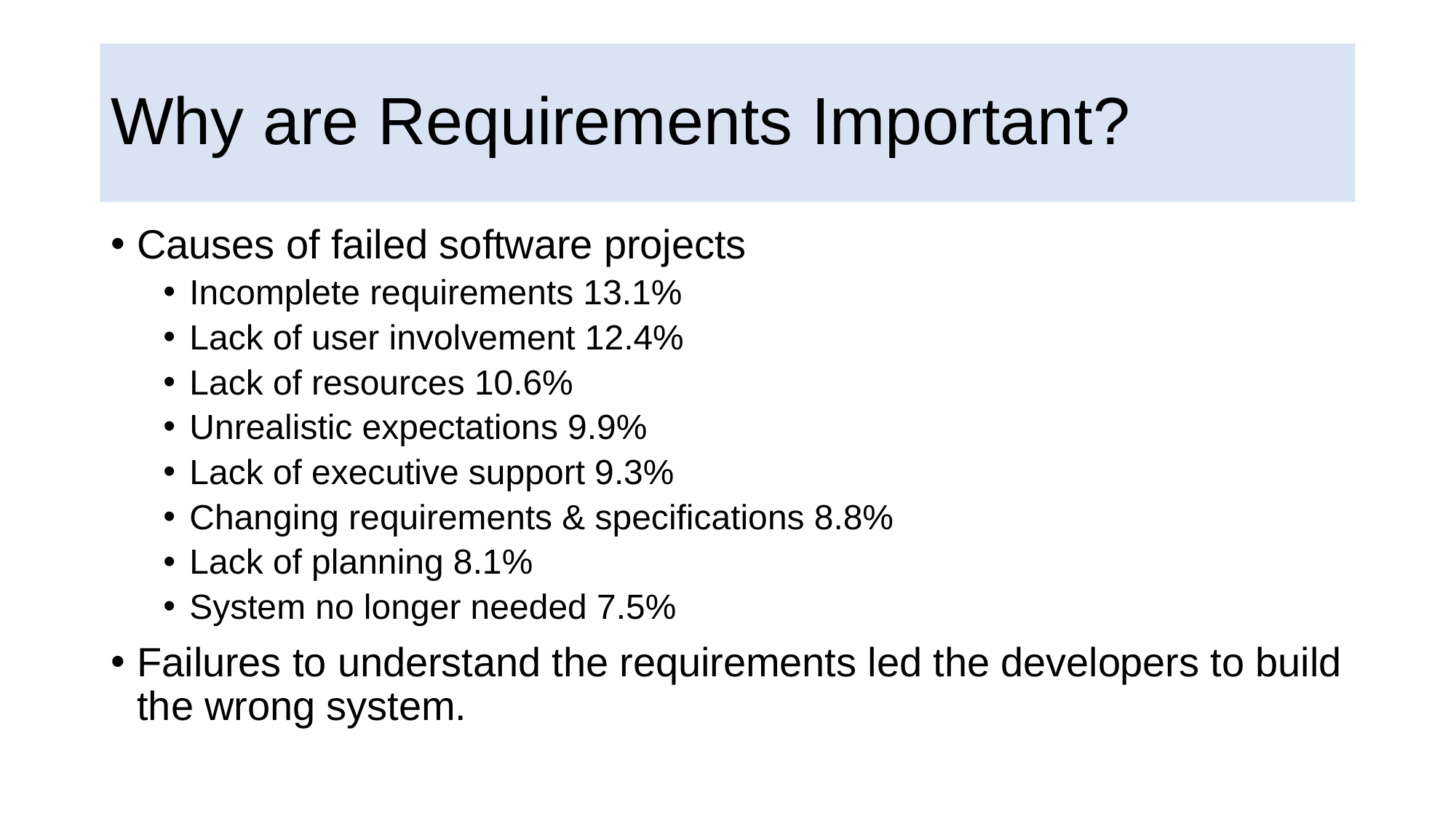

# Why are Requirements Important?
Causes of failed software projects
Incomplete requirements 13.1%
Lack of user involvement 12.4%
Lack of resources 10.6%
Unrealistic expectations 9.9%
Lack of executive support 9.3%
Changing requirements & speciﬁcations 8.8%
Lack of planning 8.1%
System no longer needed 7.5%
Failures to understand the requirements led the developers to build the wrong system.